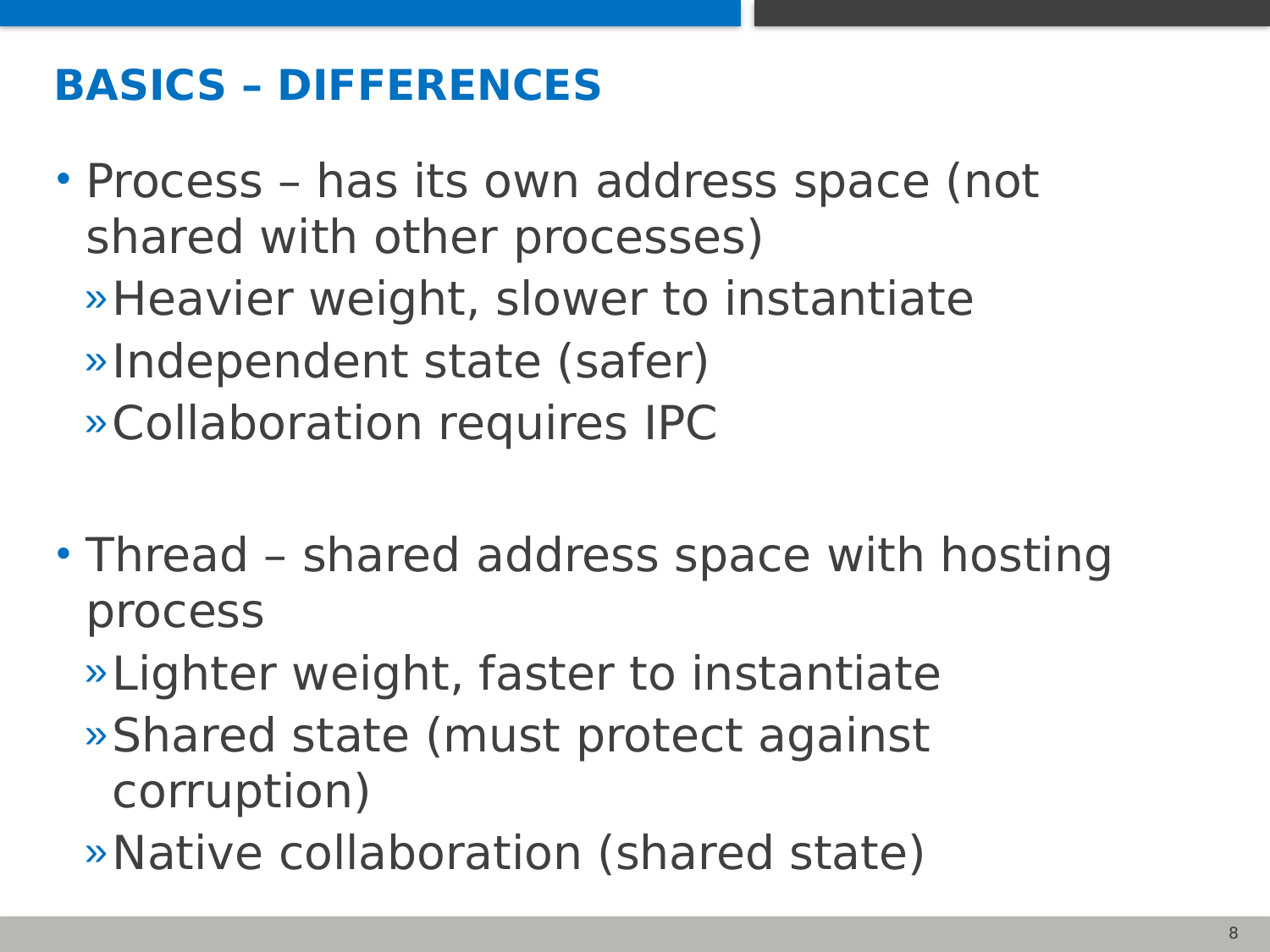

# Basics – Differences
Process – has its own address space (not shared with other processes)
Heavier weight, slower to instantiate
Independent state (safer)
Collaboration requires IPC

Thread – shared address space with hosting process
Lighter weight, faster to instantiate
Shared state (must protect against corruption)
Native collaboration (shared state)